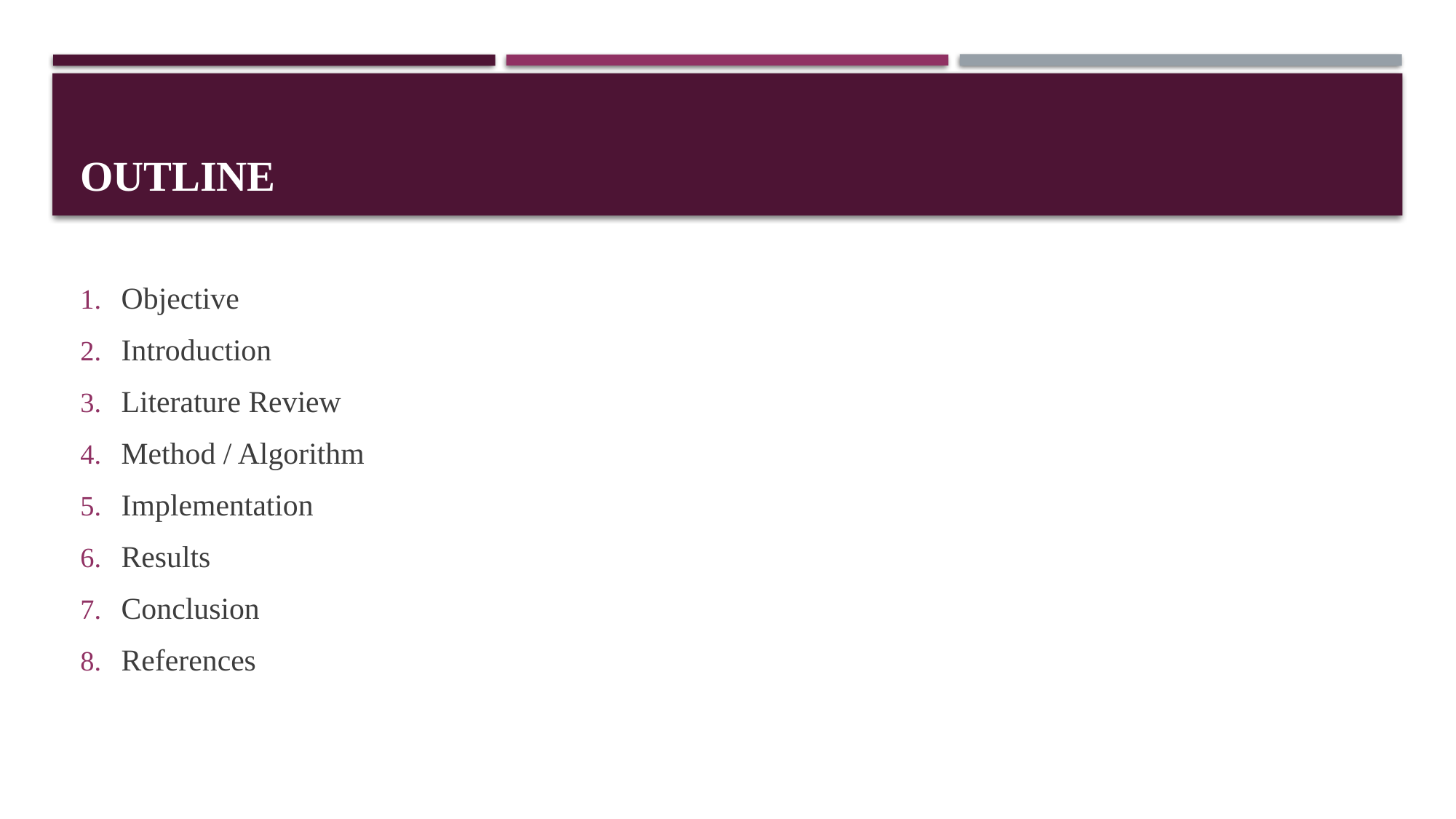

# outline
Objective
Introduction
Literature Review
Method / Algorithm
Implementation
Results
Conclusion
References